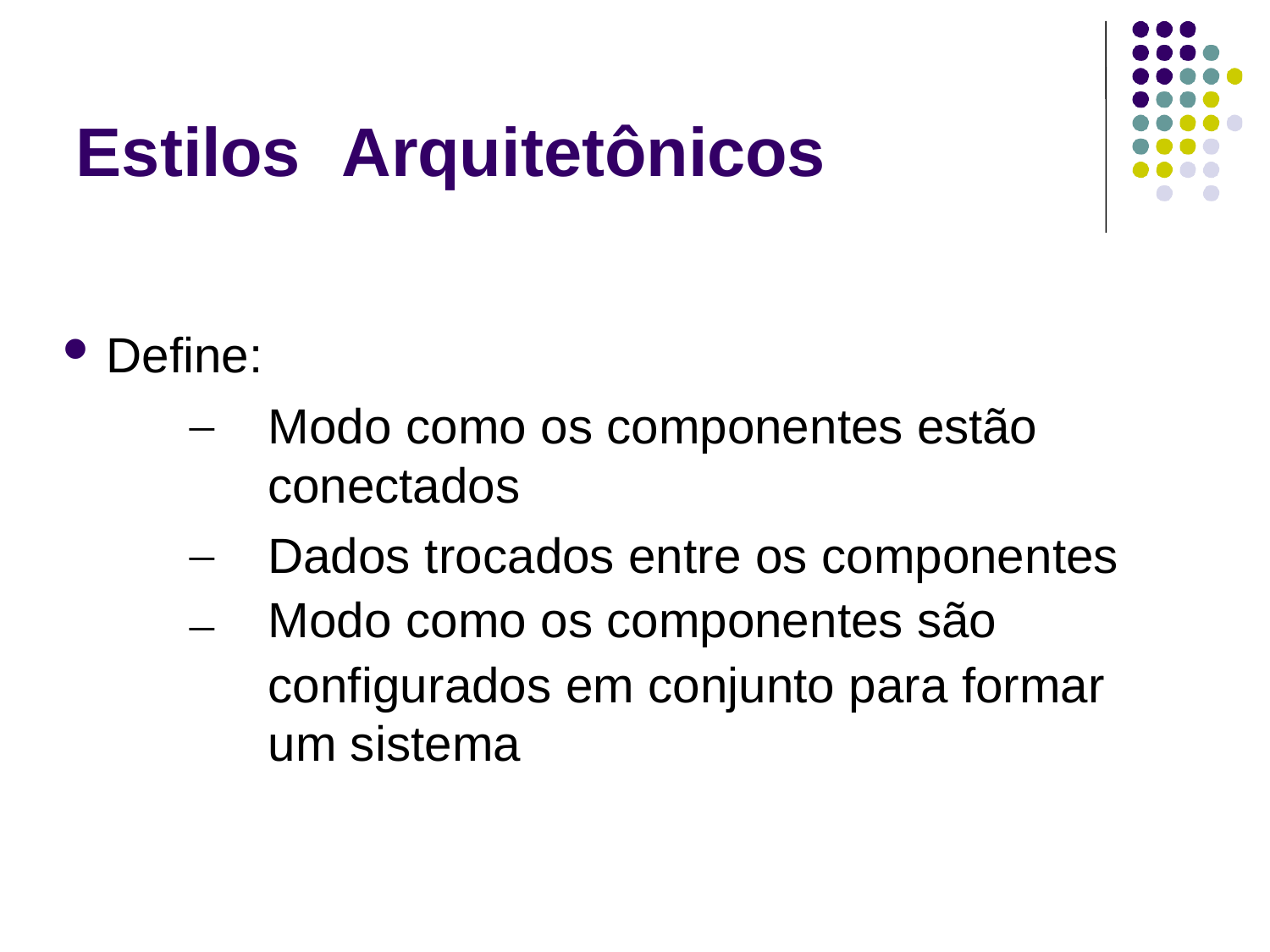

Estilos	Arquitetônicos
Modo como os componentes estão conectados
Dados trocados entre os componentes Modo como os componentes são configurados em conjunto para formar
um sistema
Define:
–
–

–